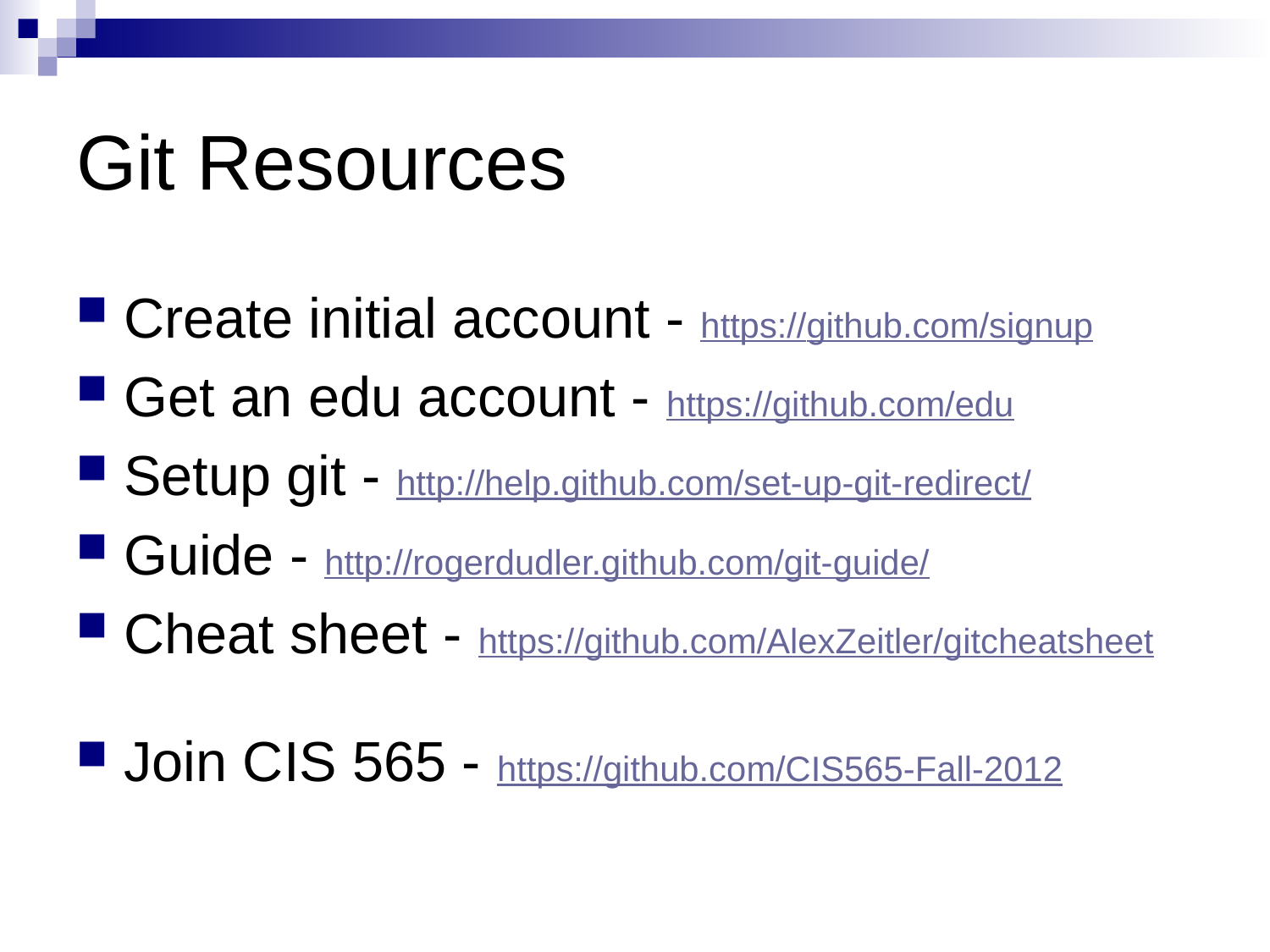

# Git Resources
Create initial account - https://github.com/signup
Get an edu account - https://github.com/edu
Setup git - http://help.github.com/set-up-git-redirect/
Guide - http://rogerdudler.github.com/git-guide/
Cheat sheet - https://github.com/AlexZeitler/gitcheatsheet

Join CIS 565 - https://github.com/CIS565-Fall-2012